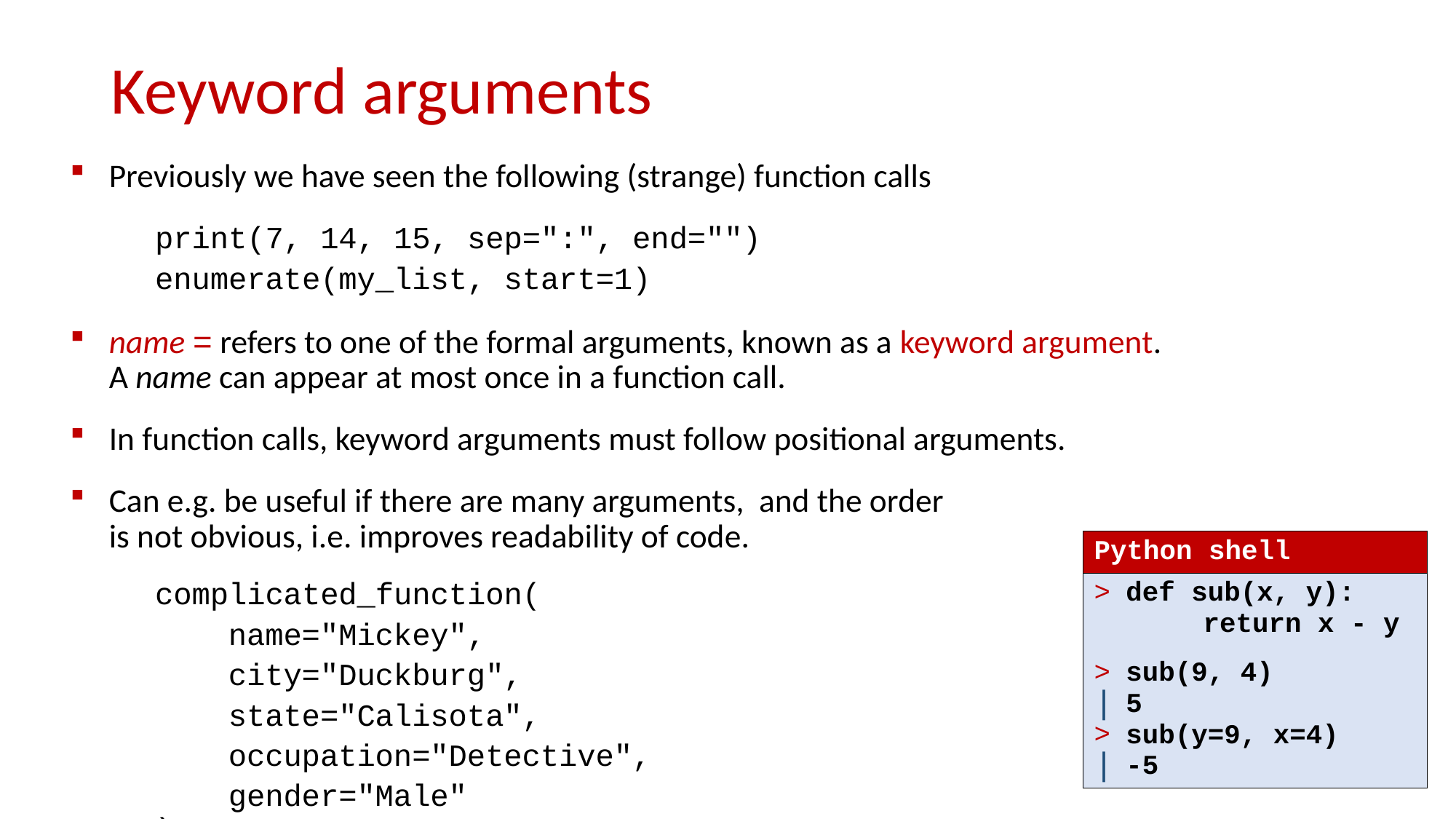

# Keyword arguments
Previously we have seen the following (strange) function calls
	print(7, 14, 15, sep=":", end="")
	enumerate(my_list, start=1)
name = refers to one of the formal arguments, known as a keyword argument.
A name can appear at most once in a function call.
In function calls, keyword arguments must follow positional arguments.
Can e.g. be useful if there are many arguments,  and the order
is not obvious, i.e. improves readability of code.
	complicated_function(
   	    name="Mickey",
   	    city="Duckburg",
 	    state="Calisota",
	    occupation="Detective",
	    gender="Male"
	)
| Python shell |
| --- |
| def sub(x, y): return x - y sub(9, 4) 5 sub(y=9, x=4) -5 |